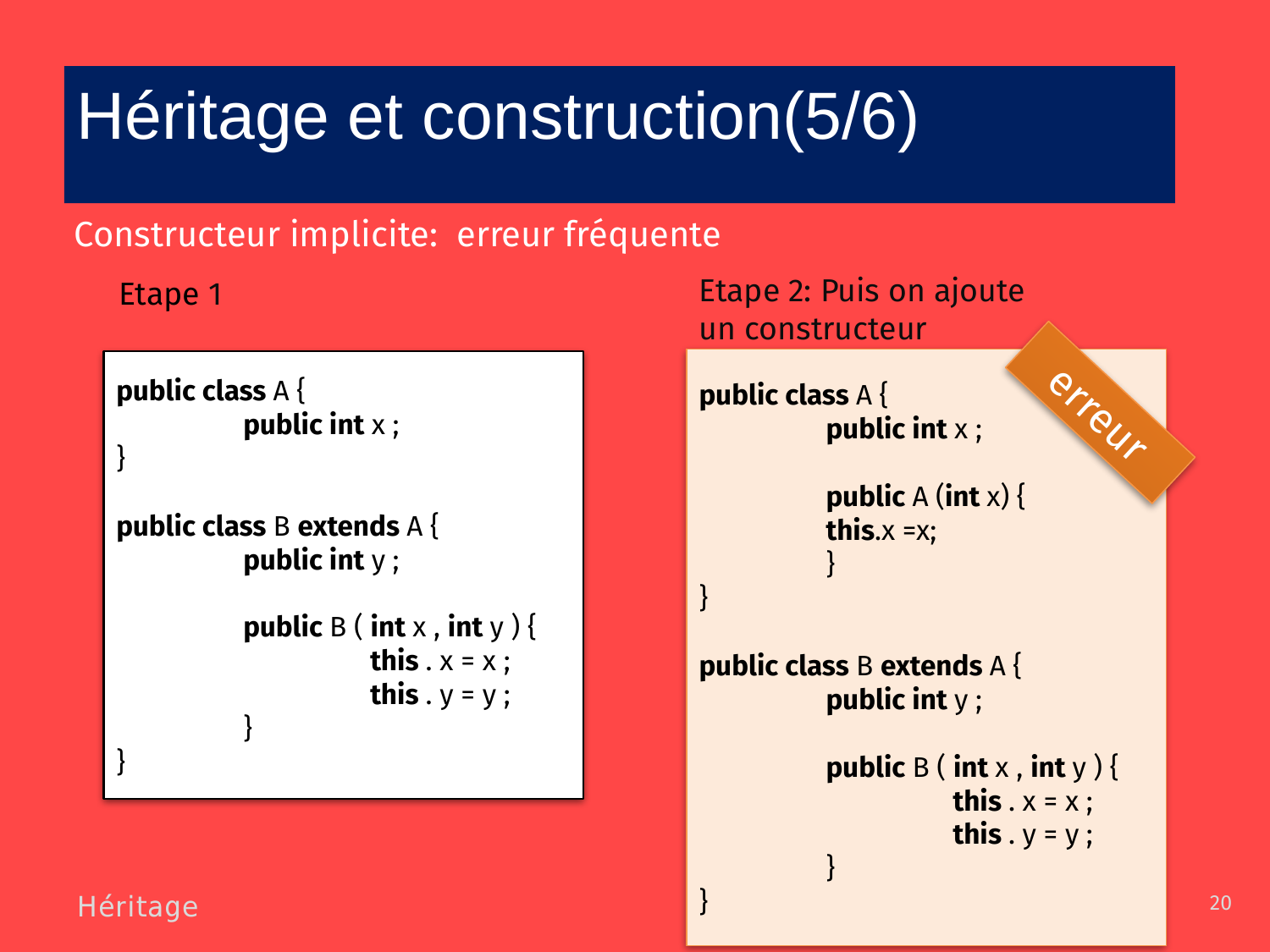

# Héritage et construction(5/6)
Constructeur implicite:  erreur fréquente
Etape 2: Puis on ajoute un constructeur
Etape 1
public class A {
	public int x ;

  	public A (int x) {
  	this.x =x;
	}
}

public class B extends A {
	public int y ;

	public B ( int x , int y ) {
   		this . x = x ;
   		this . y = y ;
	}
}
public class A {
	public int x ;
}

public class B extends A {
   	public int y ;

	public B ( int x , int y ) {
   		this . x = x ;
  		this . y = y ;
	}
}
erreur
Héritage
20